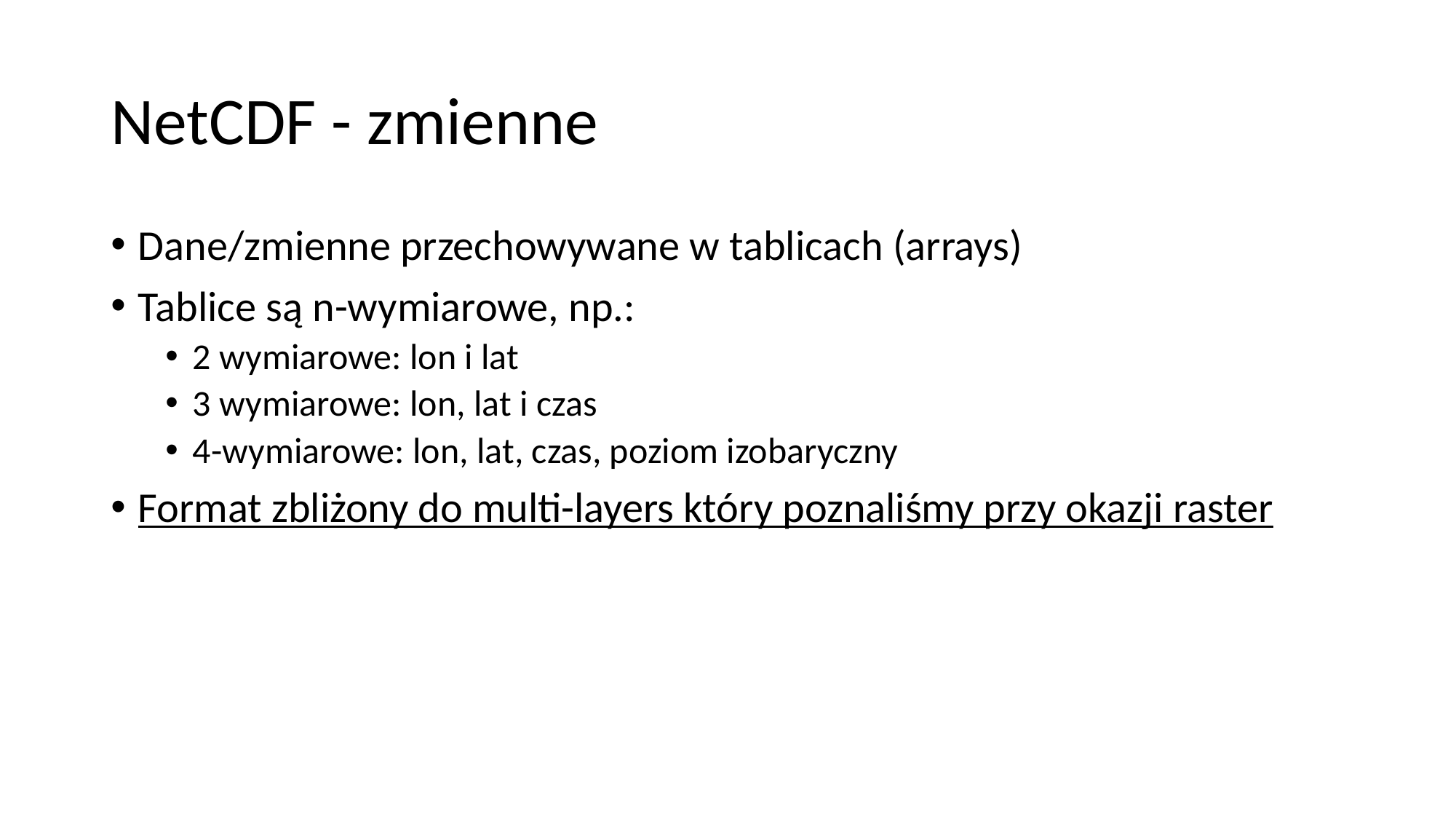

# NetCDF - zmienne
Dane/zmienne przechowywane w tablicach (arrays)
Tablice są n-wymiarowe, np.:
2 wymiarowe: lon i lat
3 wymiarowe: lon, lat i czas
4-wymiarowe: lon, lat, czas, poziom izobaryczny
Format zbliżony do multi-layers który poznaliśmy przy okazji raster